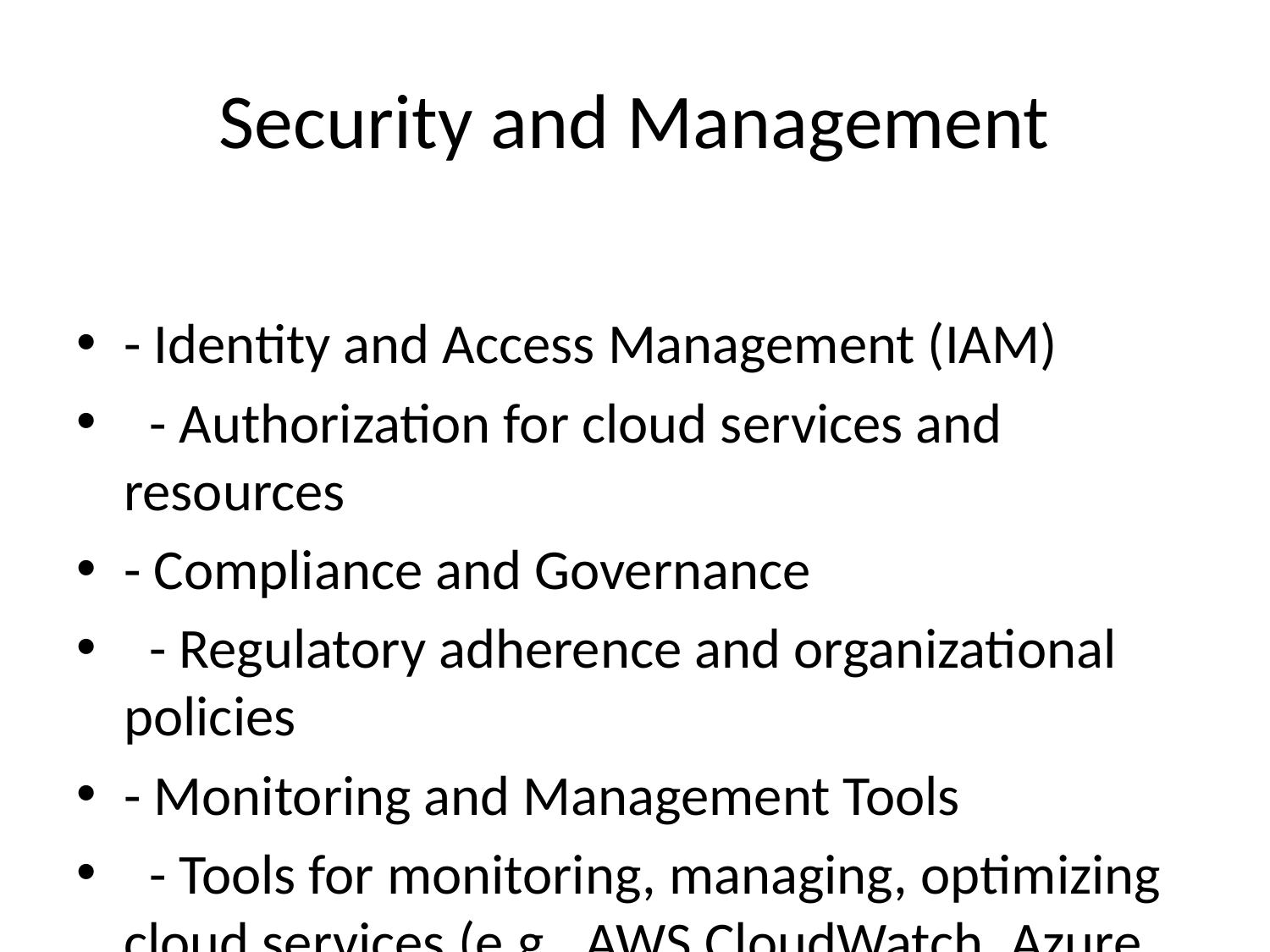

# Security and Management

- Identity and Access Management (IAM)
  - Authorization for cloud services and resources
- Compliance and Governance
  - Regulatory adherence and organizational policies
- Monitoring and Management Tools
  - Tools for monitoring, managing, optimizing cloud services (e.g., AWS CloudWatch, Azure Monitor)
- Security
  - Measures to protect data and applications